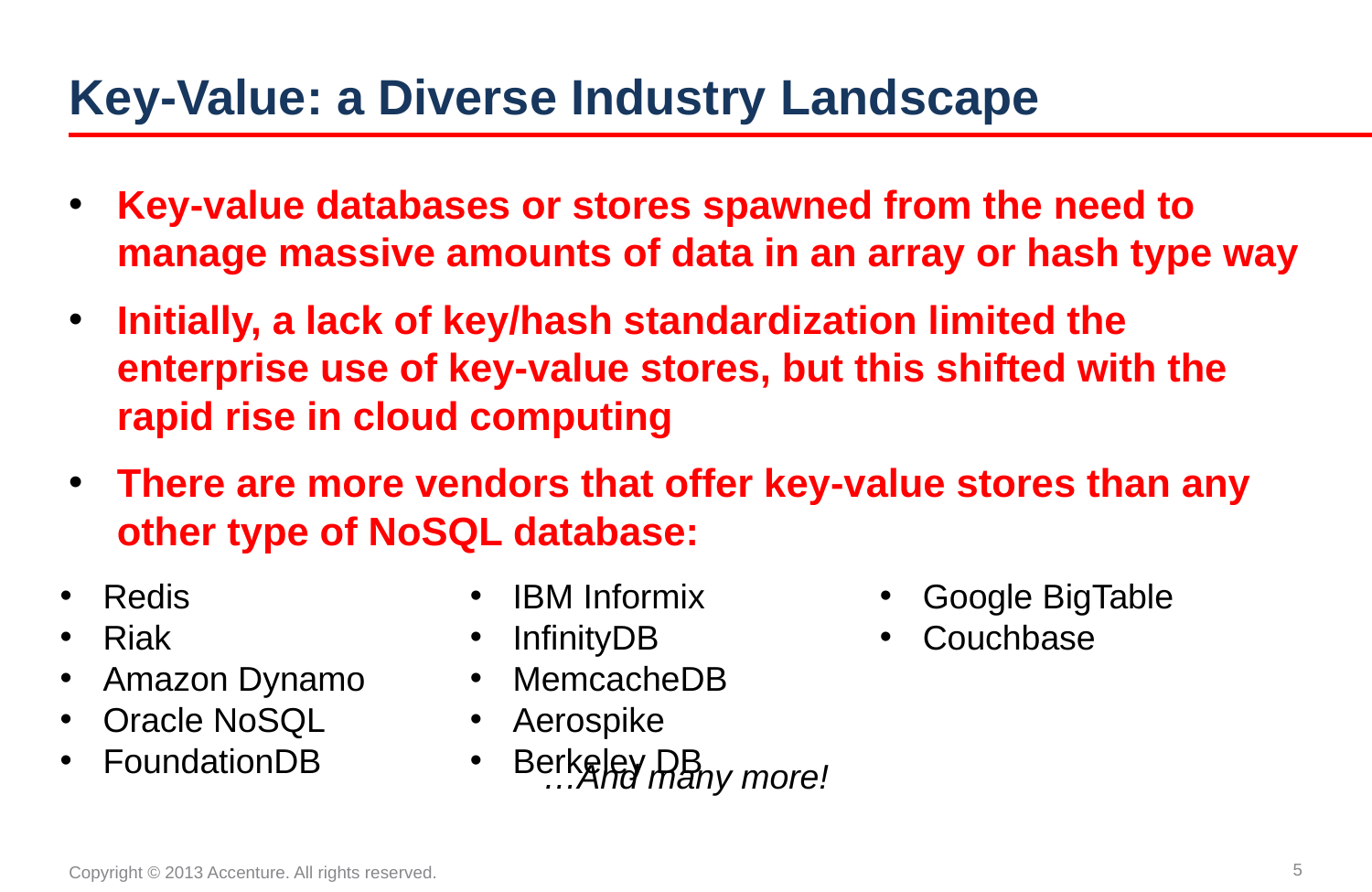

# Key-Value: a Diverse Industry Landscape
Key-value databases or stores spawned from the need to manage massive amounts of data in an array or hash type way
Initially, a lack of key/hash standardization limited the enterprise use of key-value stores, but this shifted with the rapid rise in cloud computing
There are more vendors that offer key-value stores than any other type of NoSQL database:

Redis
Riak
Amazon Dynamo
Oracle NoSQL
FoundationDB
IBM Informix
InfinityDB
MemcacheDB
Aerospike
Berkeley DB
Google BigTable
Couchbase
…And many more!